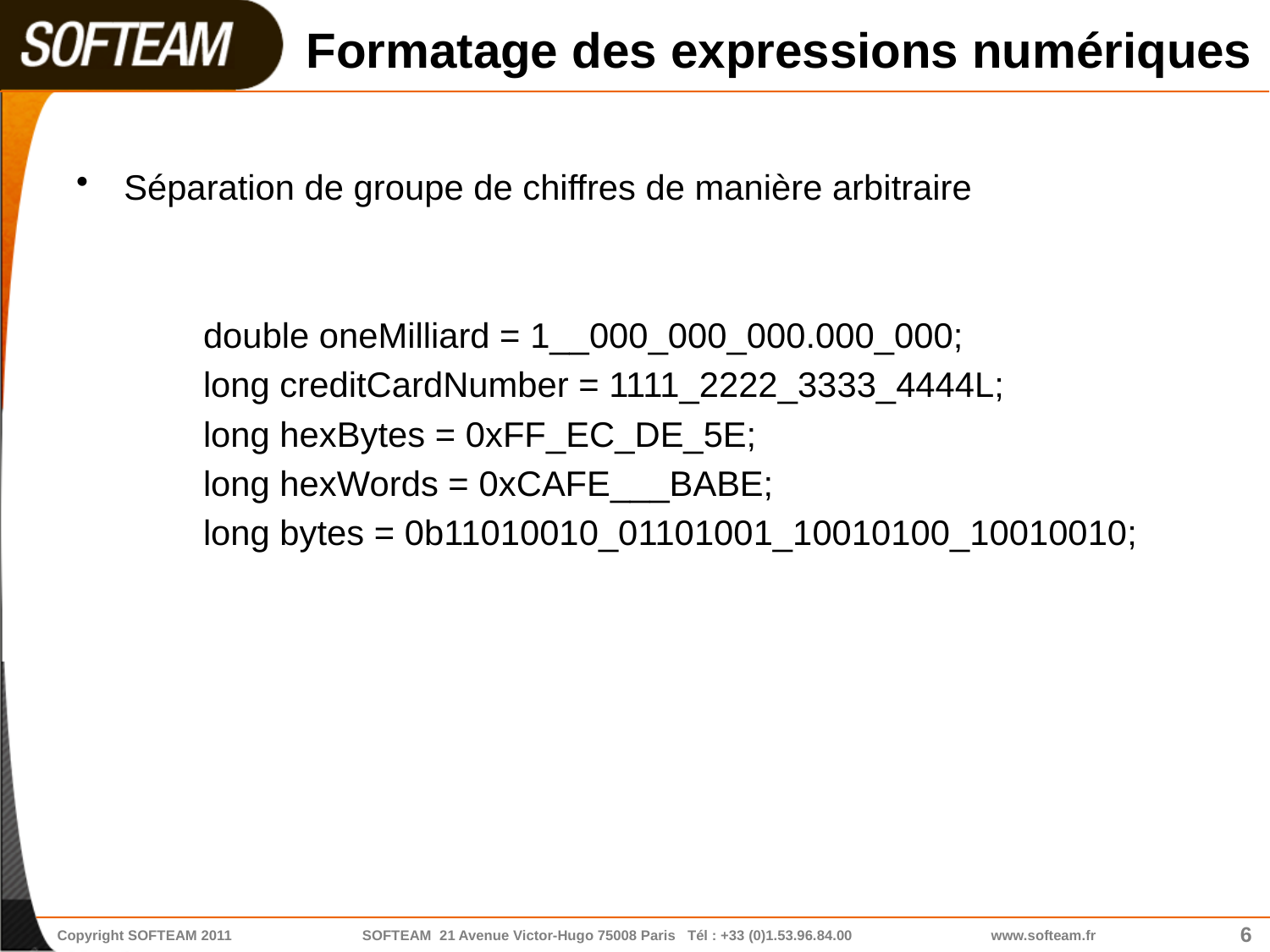

# Formatage des expressions numériques
Séparation de groupe de chiffres de manière arbitraire

	double oneMilliard = 1__000_000_000.000_000;
	long creditCardNumber = 1111_2222_3333_4444L;
	long hexBytes = 0xFF_EC_DE_5E;
	long hexWords = 0xCAFE___BABE;
	long bytes = 0b11010010_01101001_10010100_10010010;